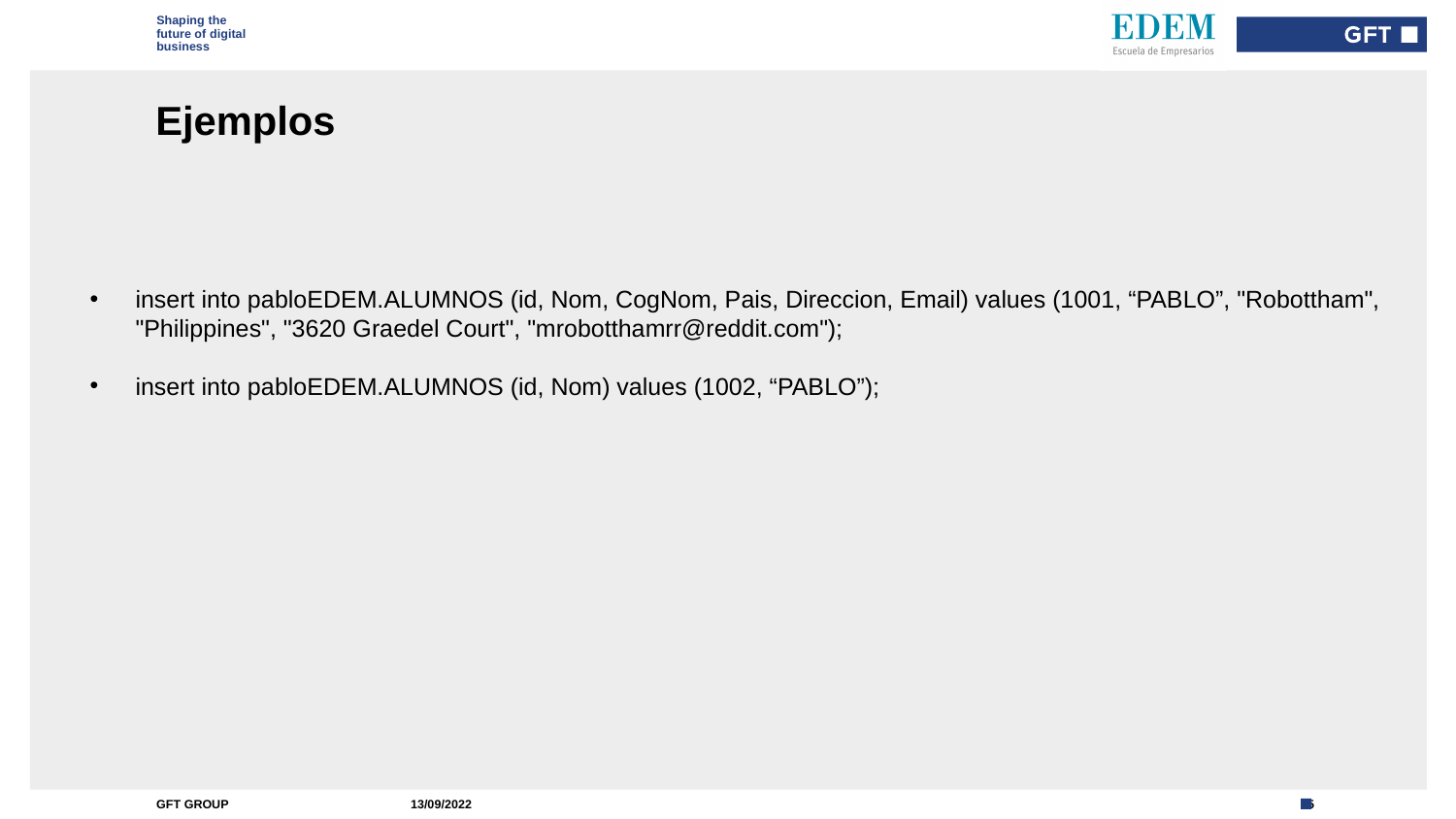

Type here if  add info needed  for every slide

# Ejemplos
insert into pabloEDEM.ALUMNOS (id, Nom, CogNom, Pais, Direccion, Email) values (1001, “PABLO”, "Robottham", "Philippines", "3620 Graedel Court", "mrobotthamrr@reddit.com");

insert into pabloEDEM.ALUMNOS (id, Nom) values (1002, “PABLO”);
13/09/2022